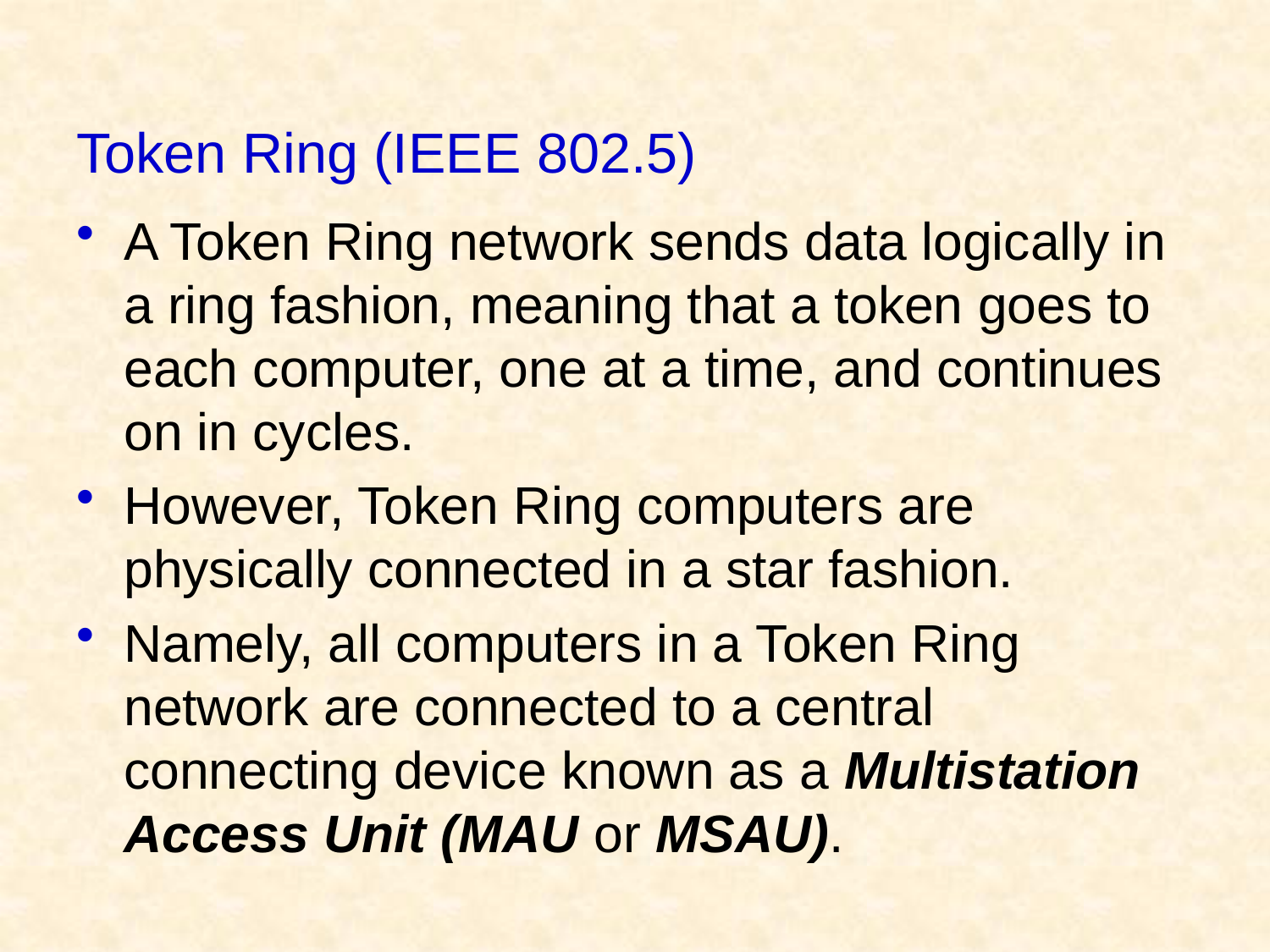

# Token Ring (IEEE 802.5)
A Token Ring network sends data logically in a ring fashion, meaning that a token goes to each computer, one at a time, and continues on in cycles.
However, Token Ring computers are physically connected in a star fashion.
Namely, all computers in a Token Ring network are connected to a central connecting device known as a Multistation Access Unit (MAU or MSAU).
15